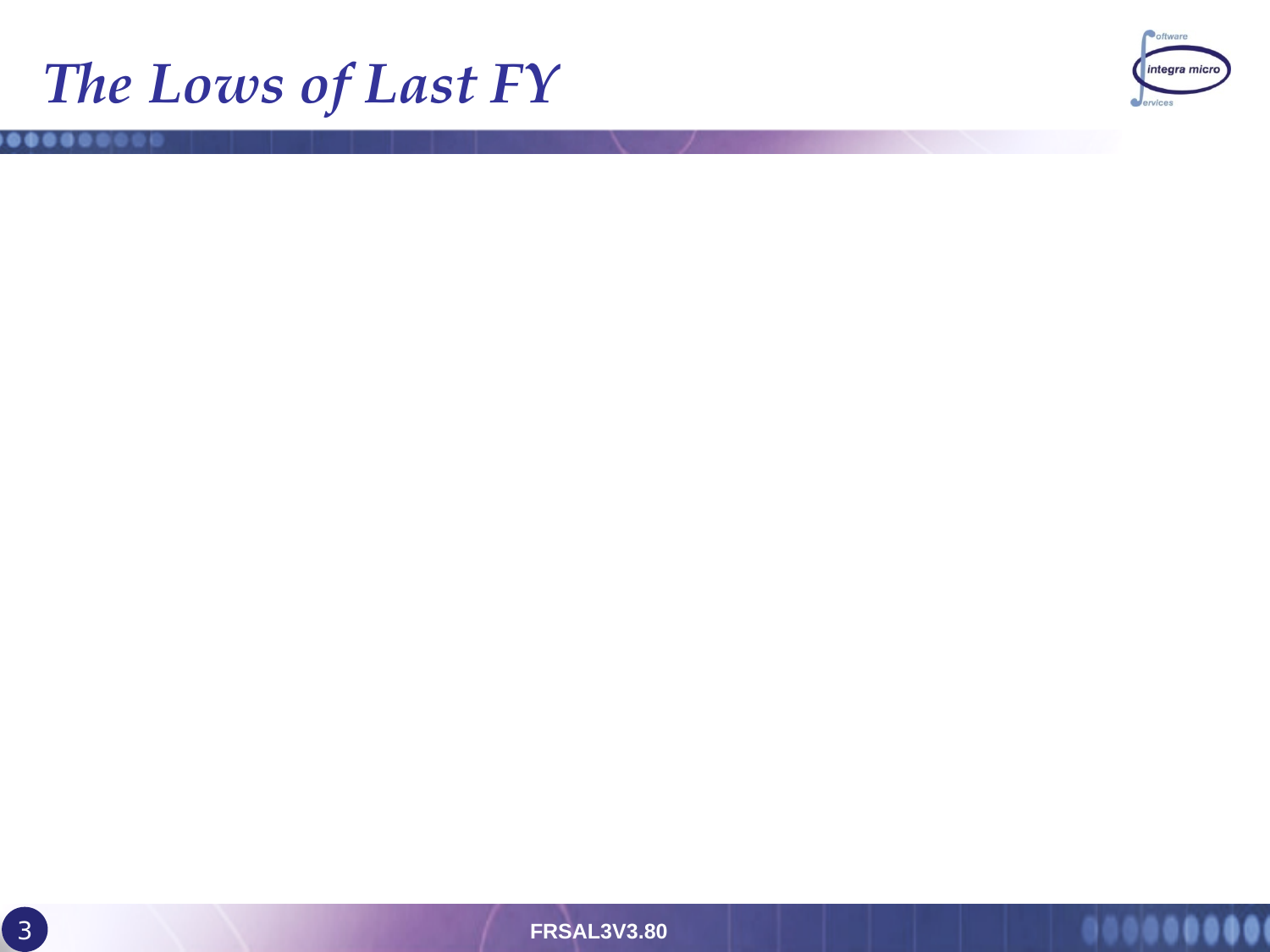

# The Lows of Last FY
FRSAL3V3.80